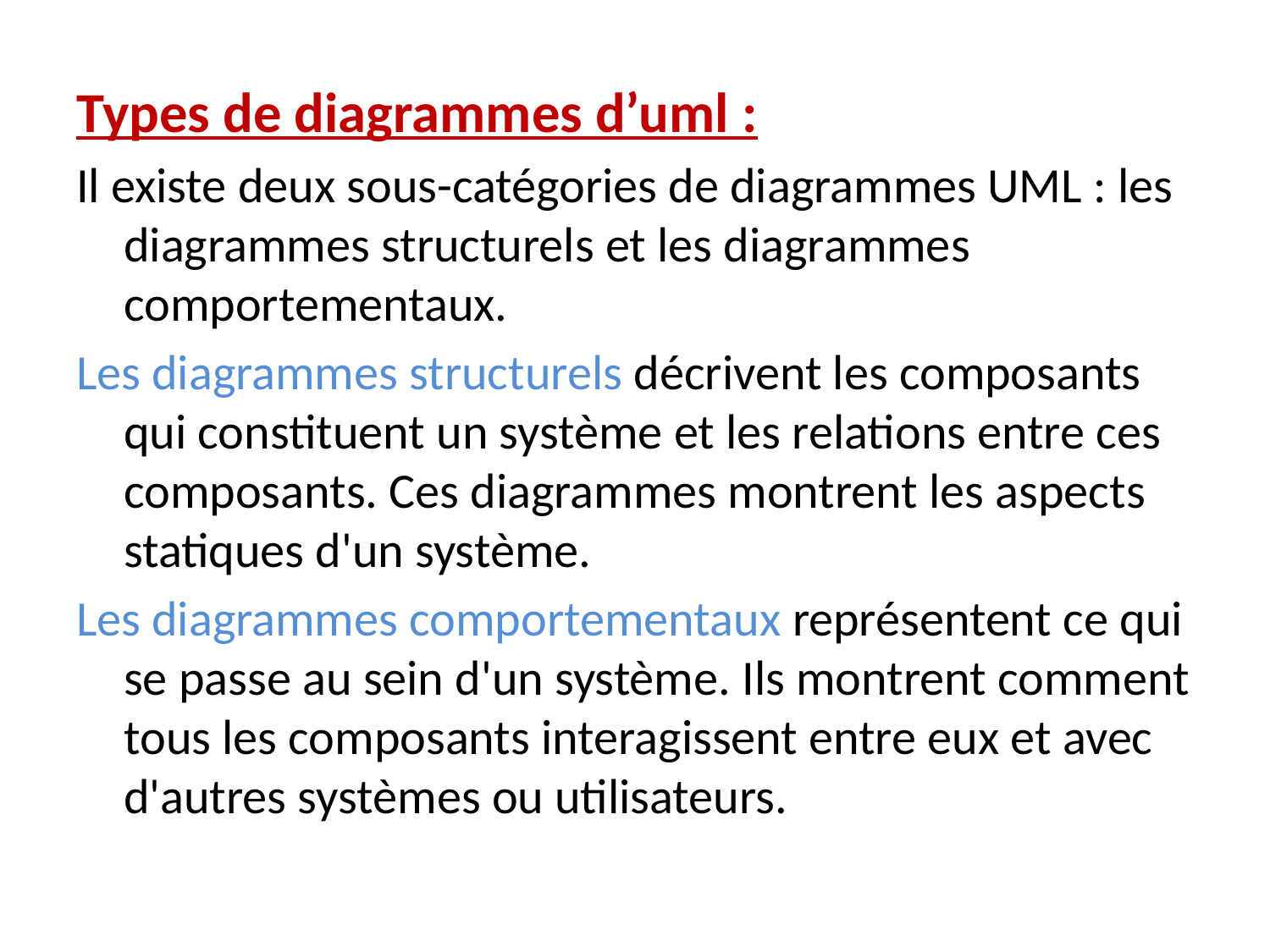

Types de diagrammes d’uml :
Il existe deux sous-catégories de diagrammes UML : les diagrammes structurels et les diagrammes comportementaux.
Les diagrammes structurels décrivent les composants qui constituent un système et les relations entre ces composants. Ces diagrammes montrent les aspects statiques d'un système.
Les diagrammes comportementaux représentent ce qui se passe au sein d'un système. Ils montrent comment tous les composants interagissent entre eux et avec d'autres systèmes ou utilisateurs.